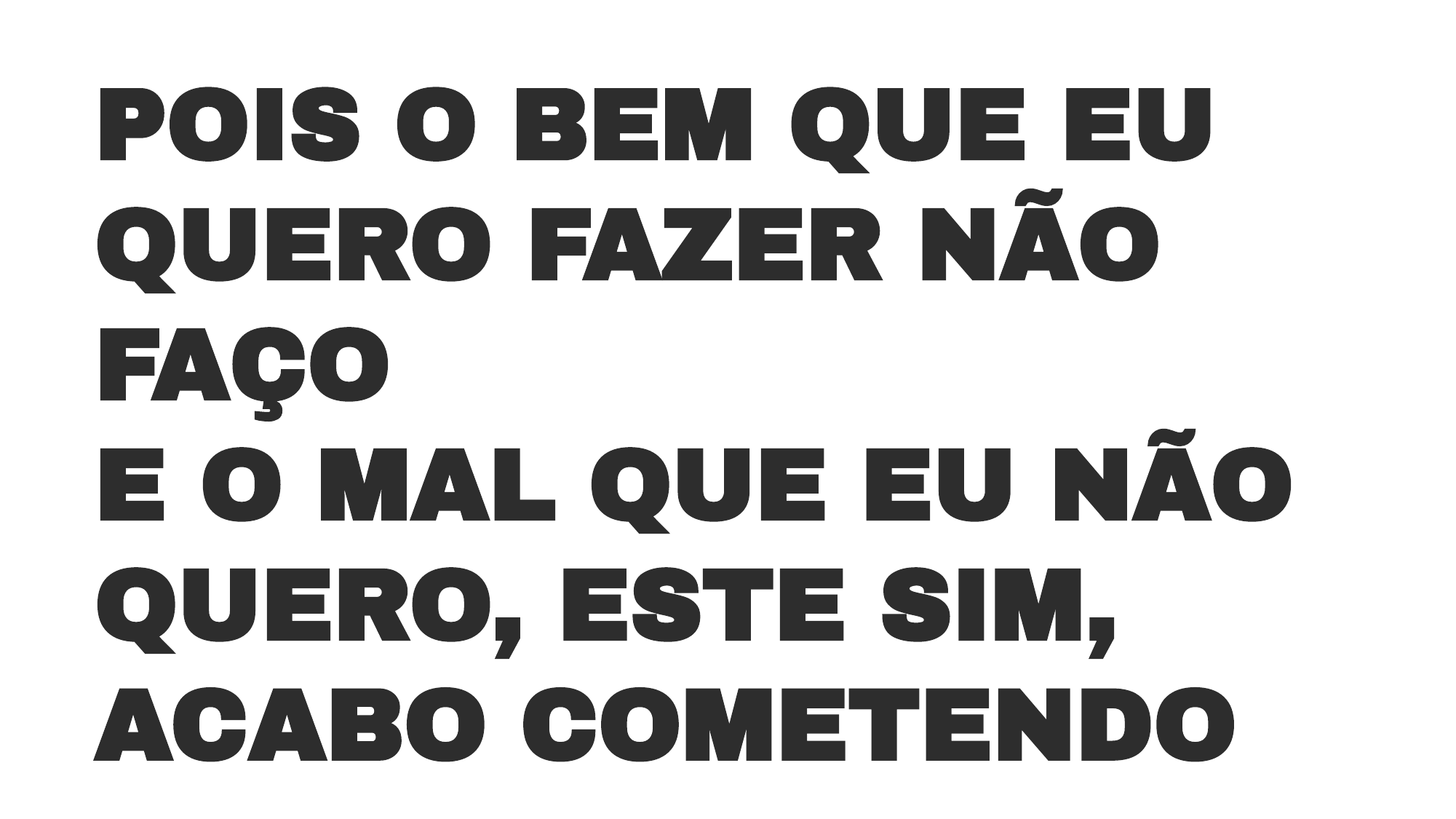

POIS O BEM QUE EU QUERO FAZER NÃO FAÇO
E O MAL QUE EU NÃO QUERO, ESTE SIM,
ACABO COMETENDO